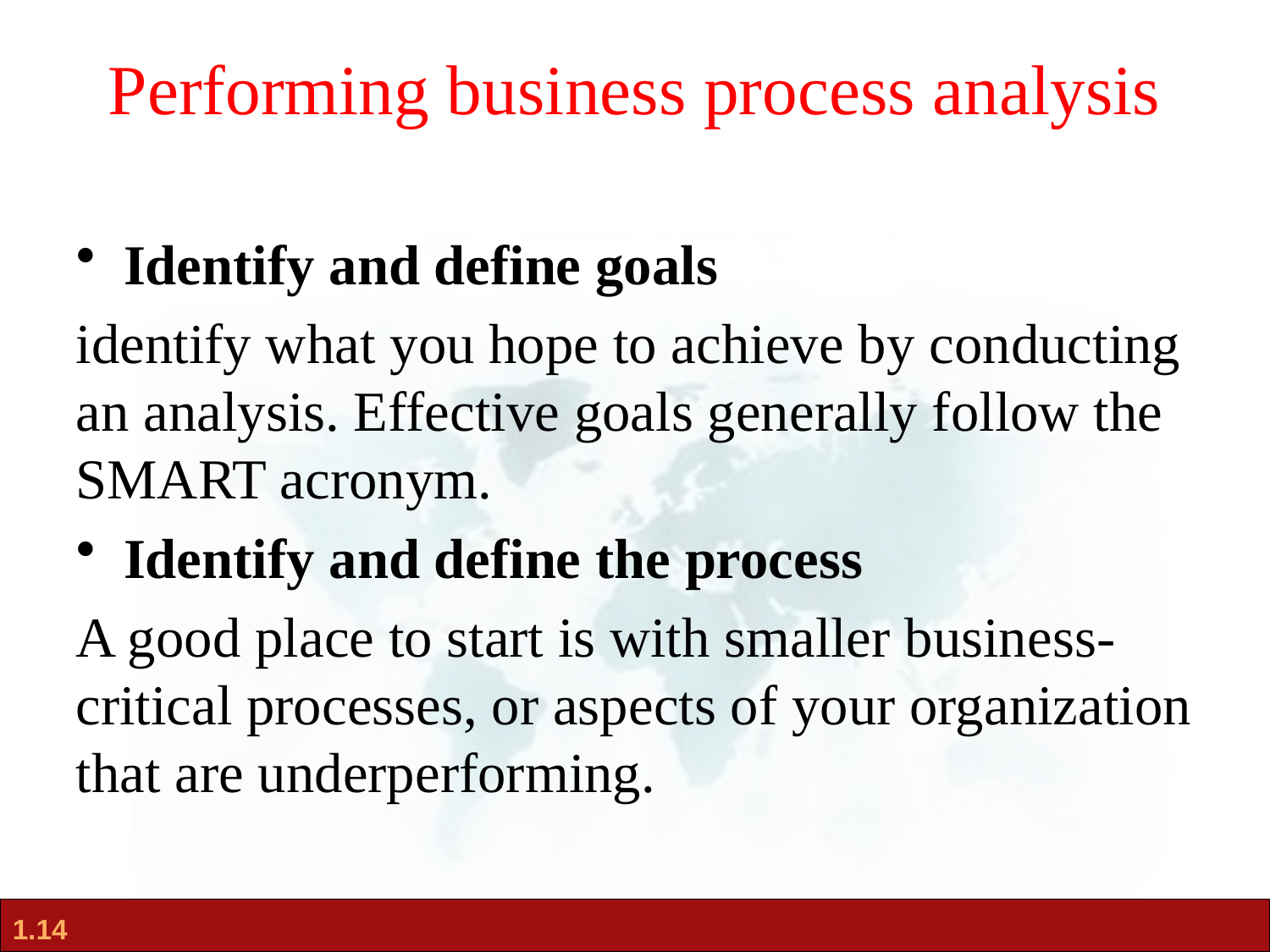

# Performing business process analysis
Identify and define goals
identify what you hope to achieve by conducting an analysis. Effective goals generally follow the SMART acronym.
Identify and define the process
A good place to start is with smaller business-critical processes, or aspects of your organization that are underperforming.